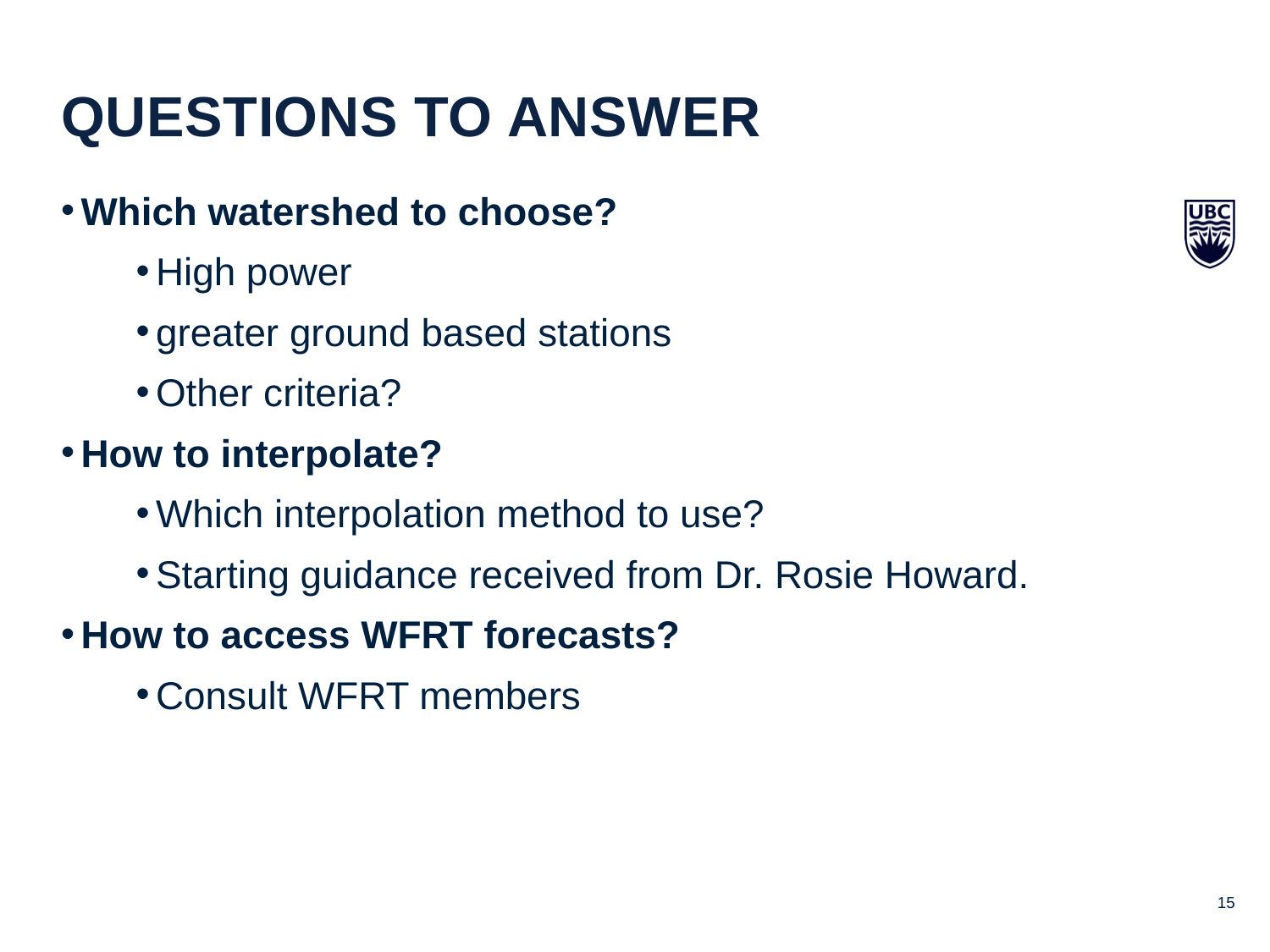

Questions to answer
Which watershed to choose?
High power
greater ground based stations
Other criteria?
How to interpolate?
Which interpolation method to use?
Starting guidance received from Dr. Rosie Howard.
How to access WFRT forecasts?
Consult WFRT members